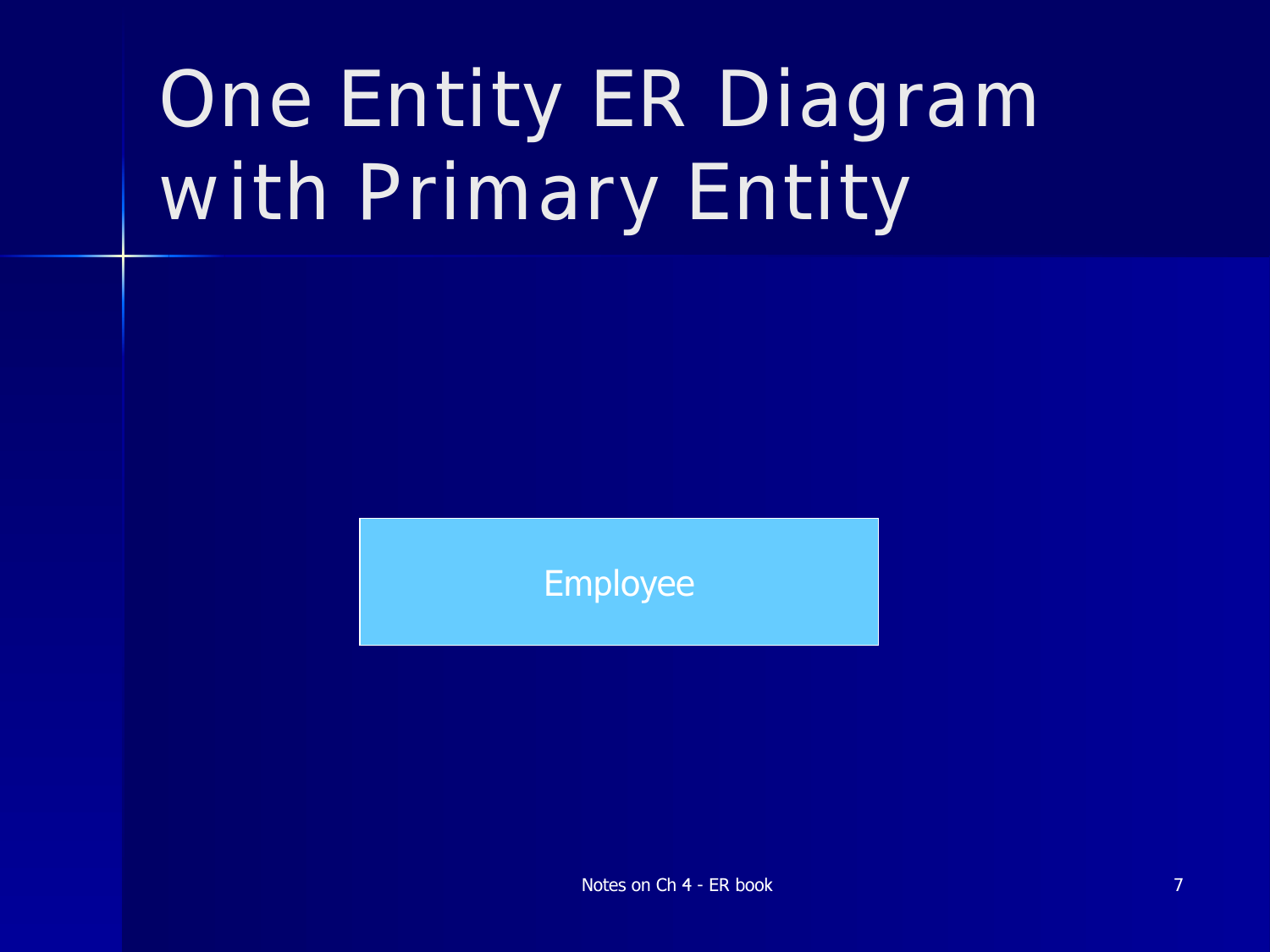

# One Entity ER Diagram with Primary Entity
Employee
Notes on Ch 4 - ER book
7